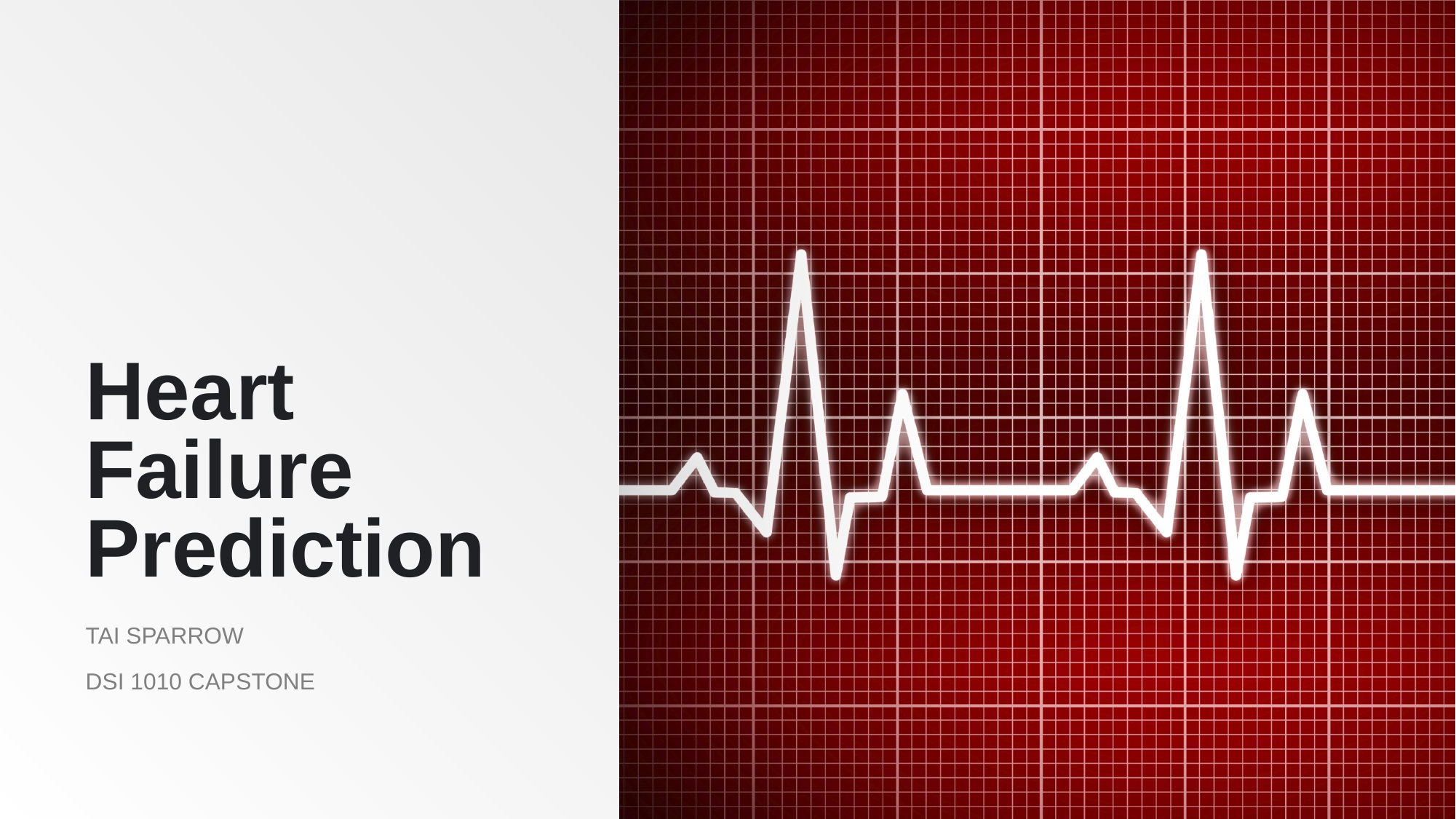

# Heart Failure Prediction
Tai sparrow
Dsi 1010 capstone